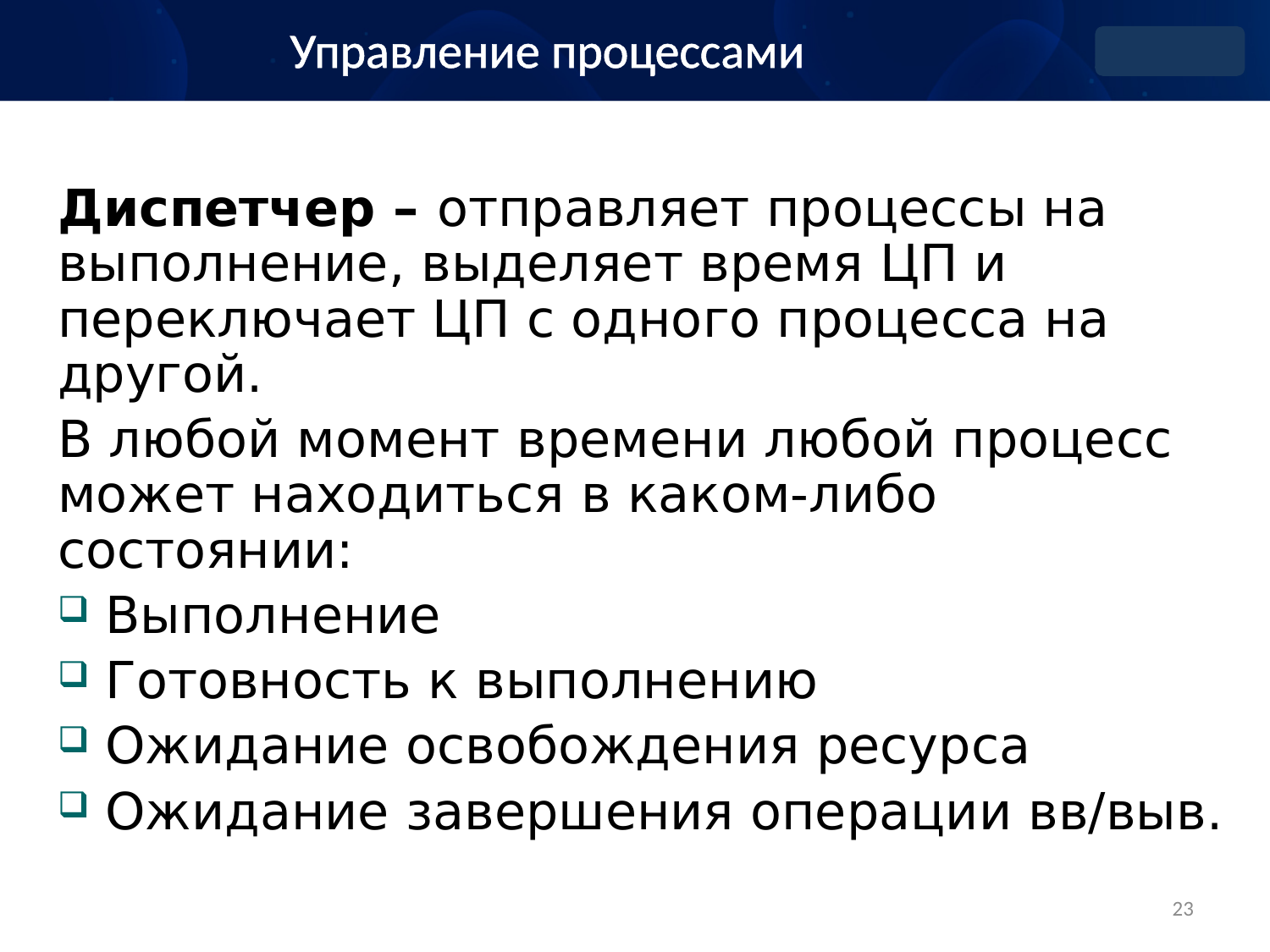

Управление процессами
Диспетчер – отправляет процессы на выполнение, выделяет время ЦП и переключает ЦП с одного процесса на другой.
В любой момент времени любой процесс может находиться в каком-либо состоянии:
Выполнение
Готовность к выполнению
Ожидание освобождения ресурса
Ожидание завершения операции вв/выв.
23